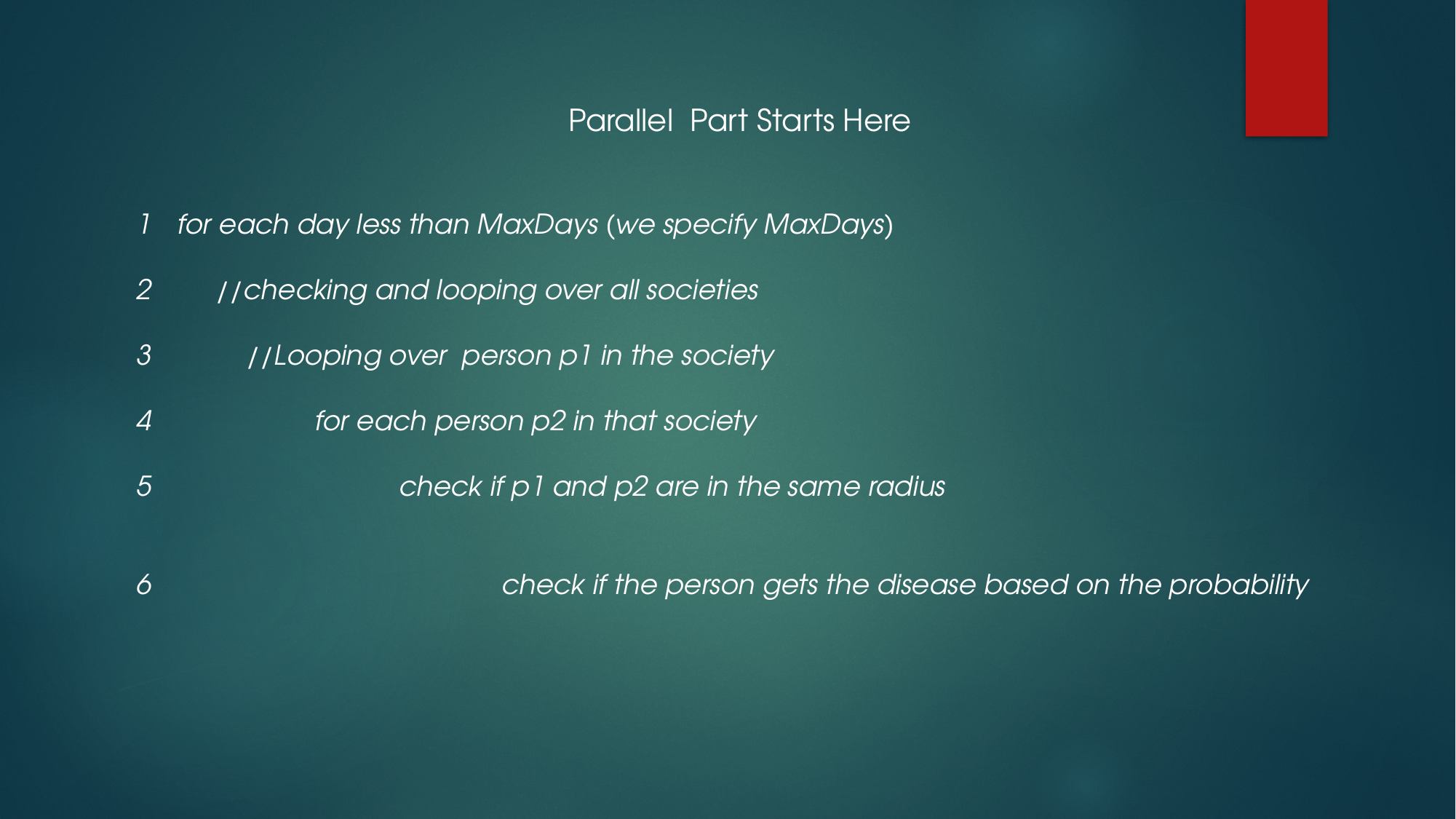

Parallel  Part Starts Here

for each day less than MaxDays (we specify MaxDays)

     //checking and looping over all societies

         //Looping over  person p1 in the society

                  for each person p2 in that society

                             check if p1 and p2 are in the same radius

6                                              check if the person gets the disease based on the probability